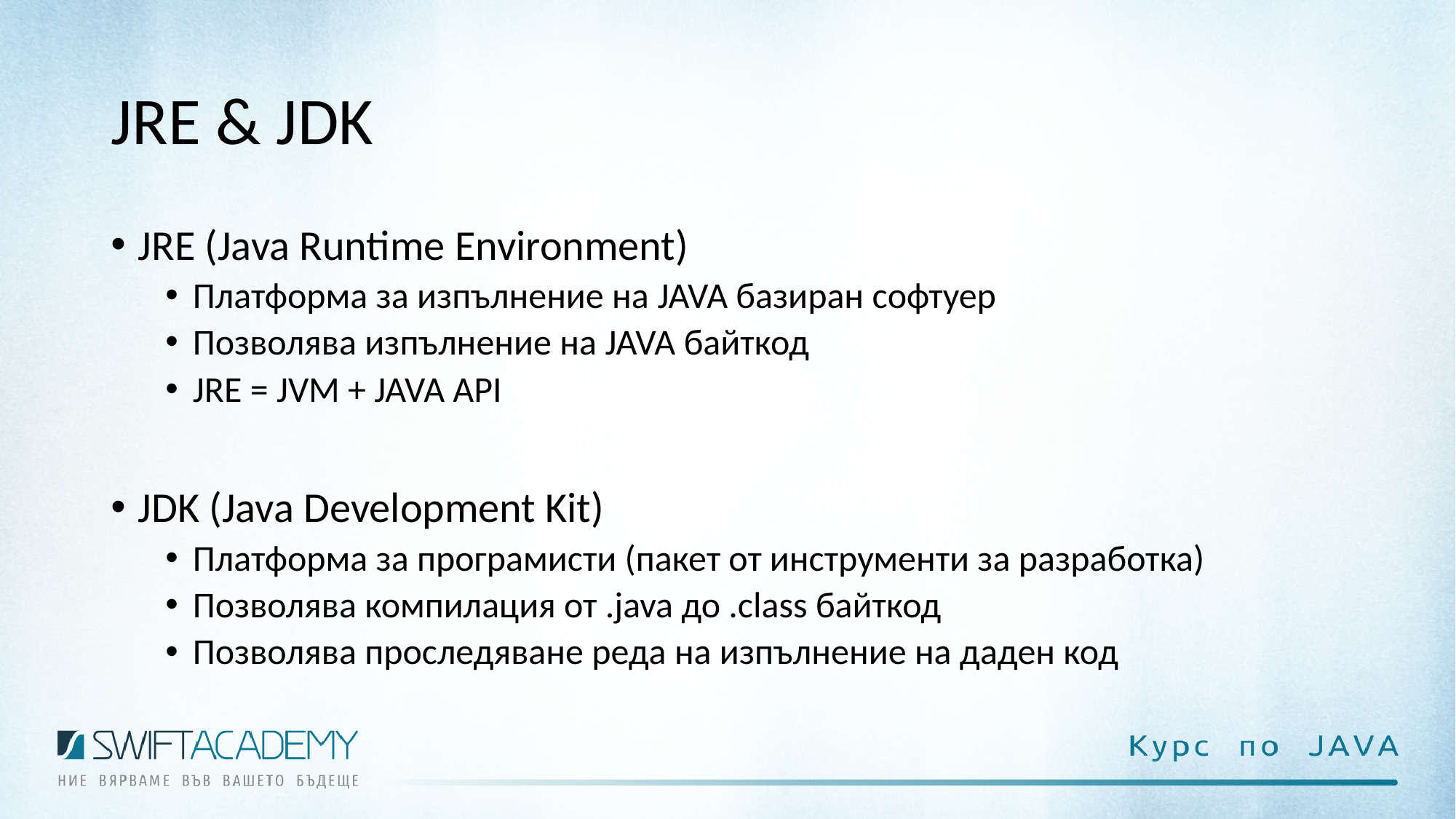

# JRE & JDK
JRE (Java Runtime Environment)
Платформа за изпълнение на JAVA базиран софтуер
Позволява изпълнение на JAVA байткод
JRE = JVM + JAVA API

JDK (Java Development Kit)
Платформа за програмисти (пакет от инструменти за разработка)
Позволява компилация от .java до .class байткод
Позволява проследяване реда на изпълнение на даден код